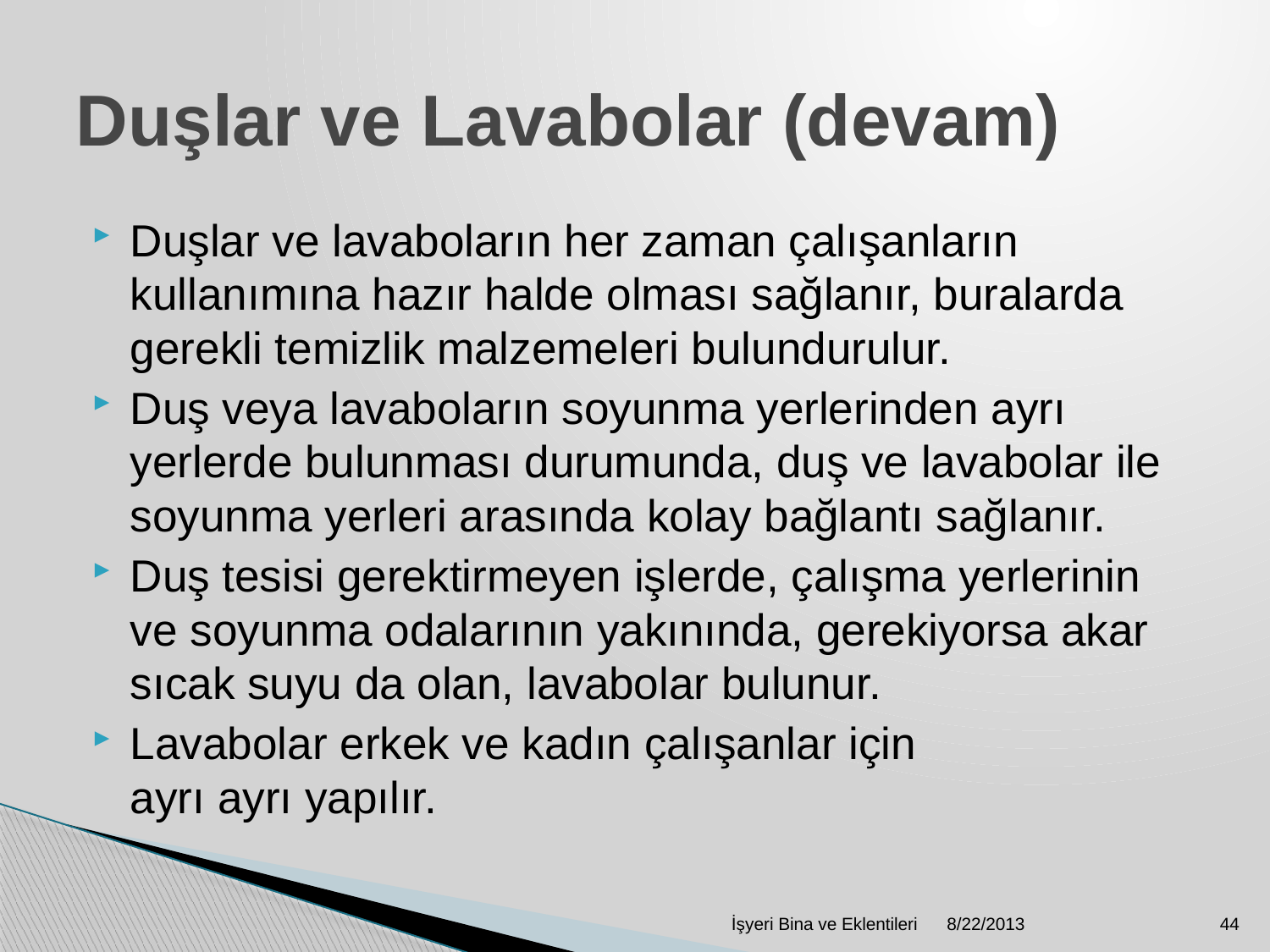

# Duşlar ve Lavabolar (devam)
Duşlar ve lavaboların her zaman çalışanların kullanımına hazır halde olması sağlanır, buralarda gerekli temizlik malzemeleri bulundurulur.
Duş veya lavaboların soyunma yerlerinden ayrı yerlerde bulunması durumunda, duş ve lavabolar ile soyunma yerleri arasında kolay bağlantı sağlanır.
Duş tesisi gerektirmeyen işlerde, çalışma yerlerinin ve soyunma odalarının yakınında, gerekiyorsa akar sıcak suyu da olan, lavabolar bulunur.
Lavabolar erkek ve kadın çalışanlar için ayrı ayrı yapılır.
İşyeri Bina ve Eklentileri
8/22/2013
44